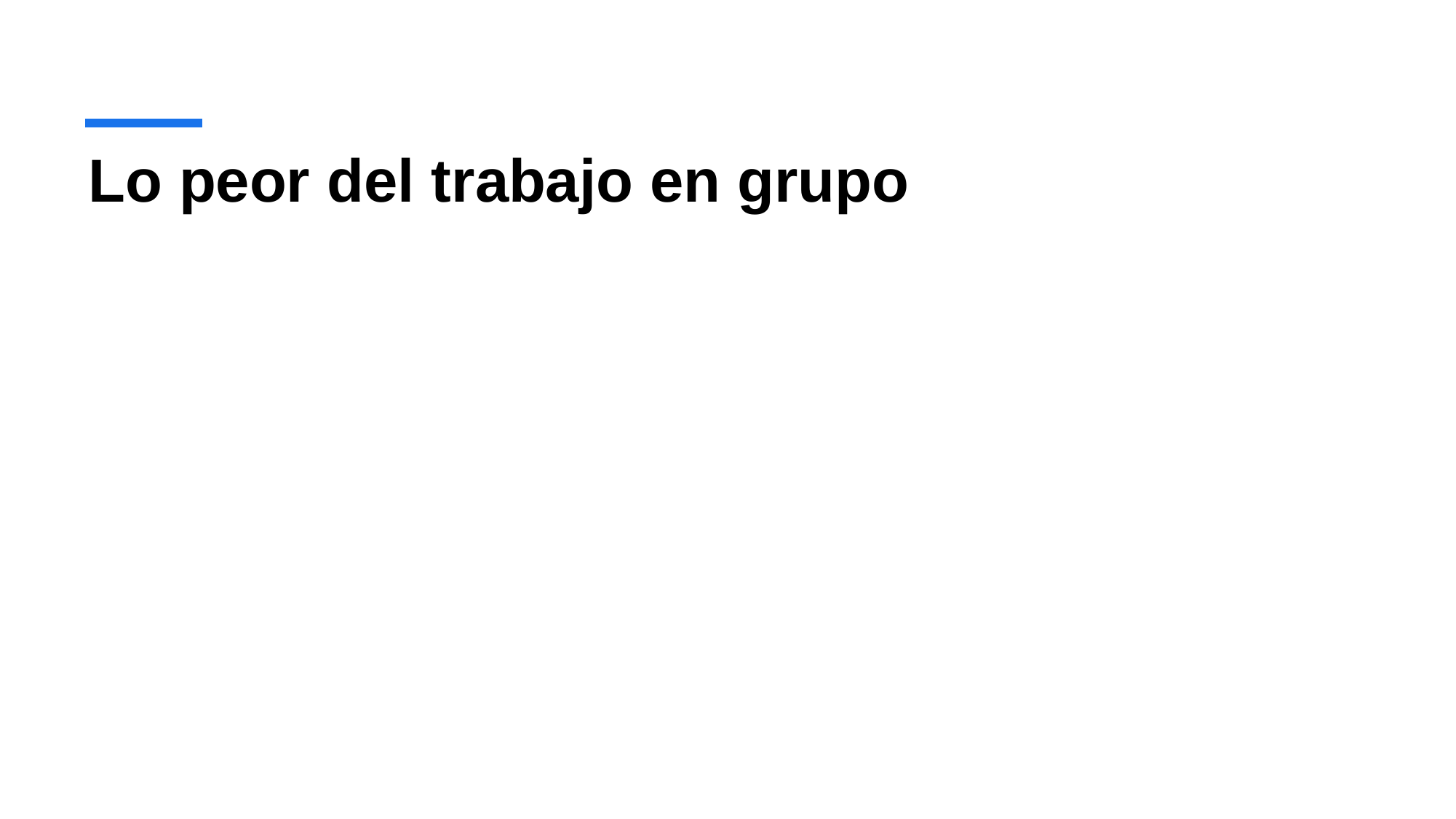

# Lo peor del trabajo en grupo